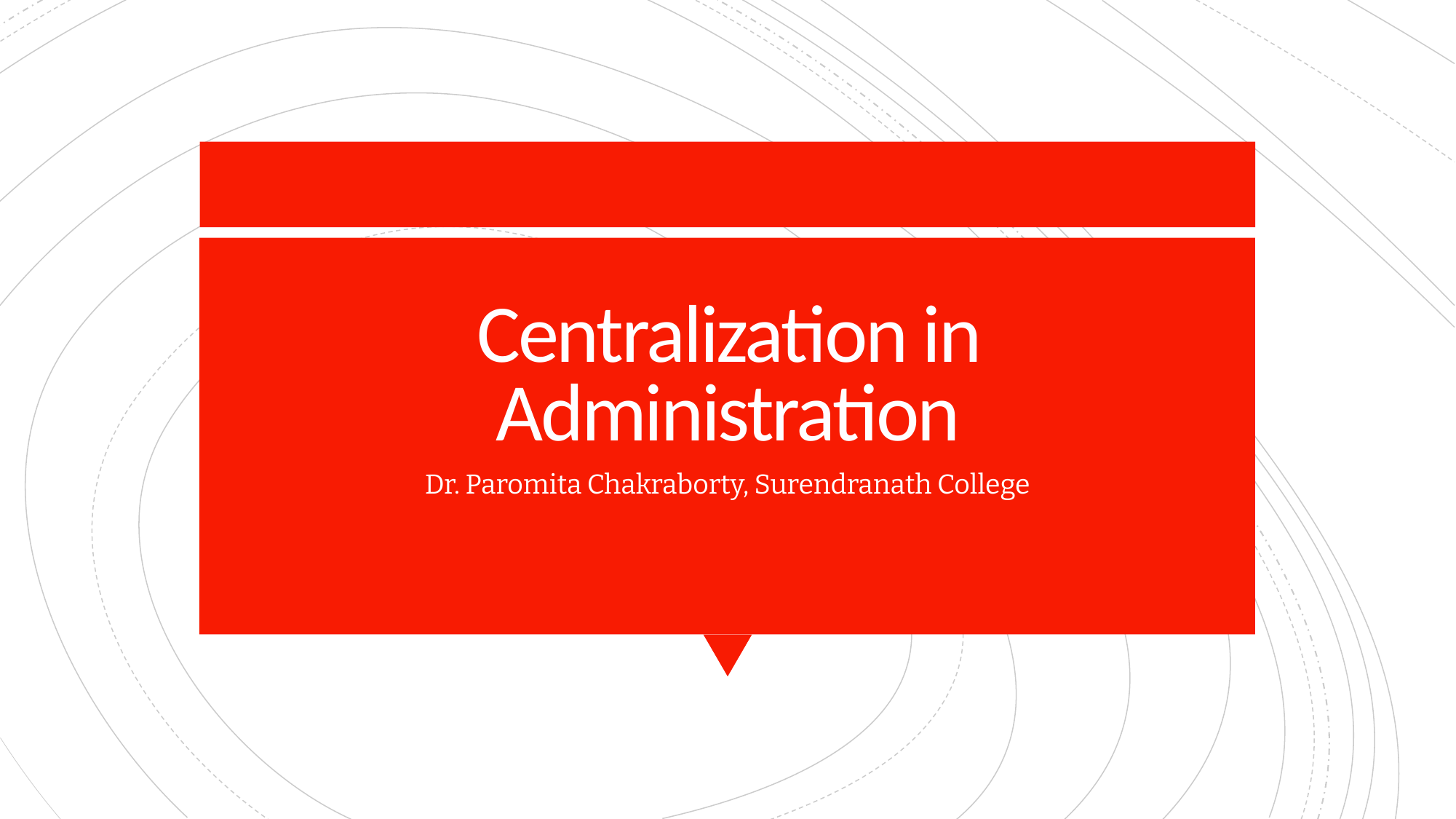

# Centralization in Administration
Dr. Paromita Chakraborty, Surendranath College